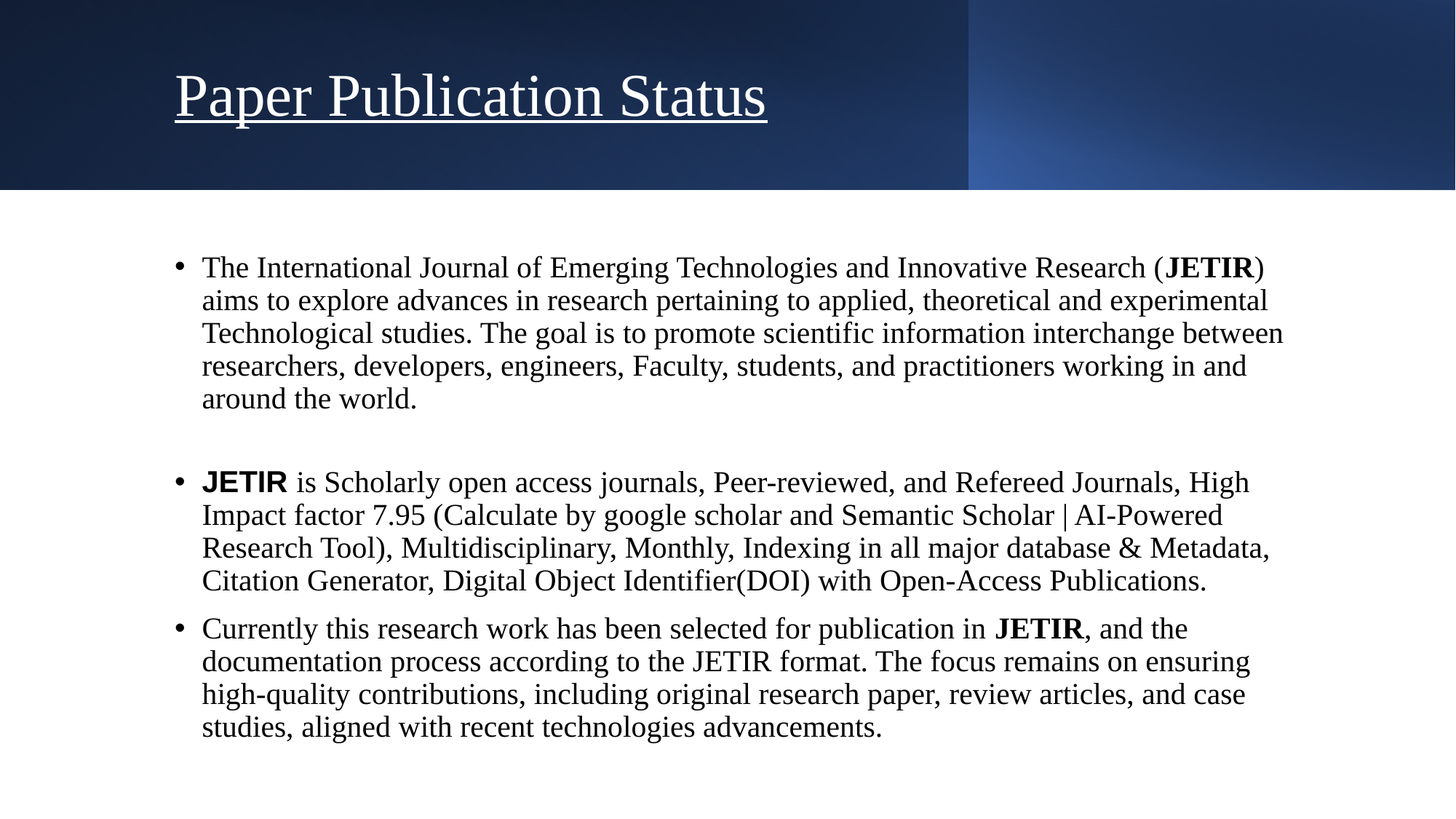

# Paper Publication Status
The International Journal of Emerging Technologies and Innovative Research (JETIR) aims to explore advances in research pertaining to applied, theoretical and experimental Technological studies. The goal is to promote scientific information interchange between researchers, developers, engineers, Faculty, students, and practitioners working in and around the world.
JETIR is Scholarly open access journals, Peer-reviewed, and Refereed Journals, High Impact factor 7.95 (Calculate by google scholar and Semantic Scholar | AI-Powered Research Tool), Multidisciplinary, Monthly, Indexing in all major database & Metadata, Citation Generator, Digital Object Identifier(DOI) with Open-Access Publications.
Currently this research work has been selected for publication in JETIR, and the documentation process according to the JETIR format. The focus remains on ensuring high-quality contributions, including original research paper, review articles, and case studies, aligned with recent technologies advancements.